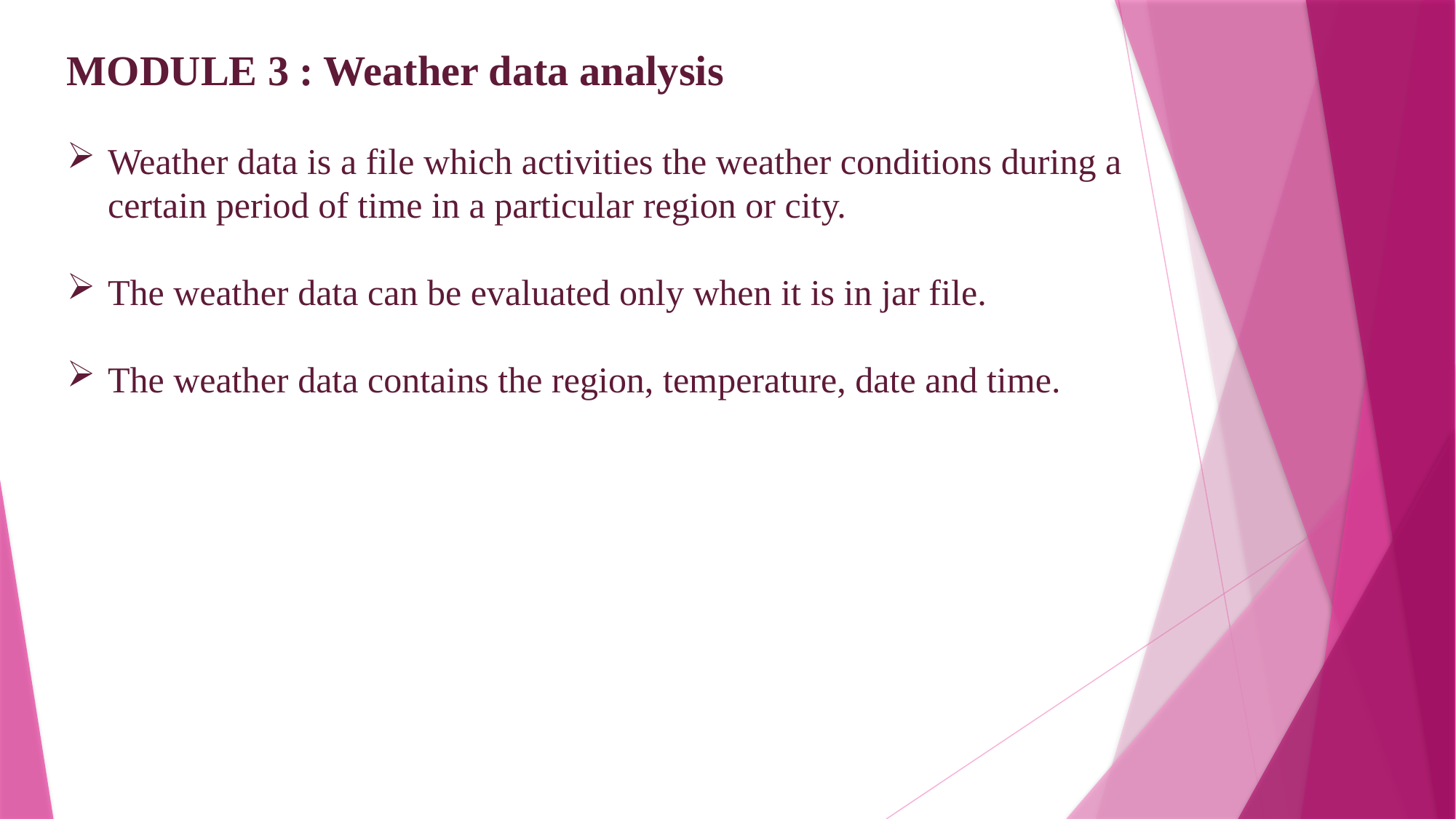

MODULE 3 : Weather data analysis

Weather data is a file which activities the weather conditions during a certain period of time in a particular region or city.

The weather data can be evaluated only when it is in jar file.

The weather data contains the region, temperature, date and time.